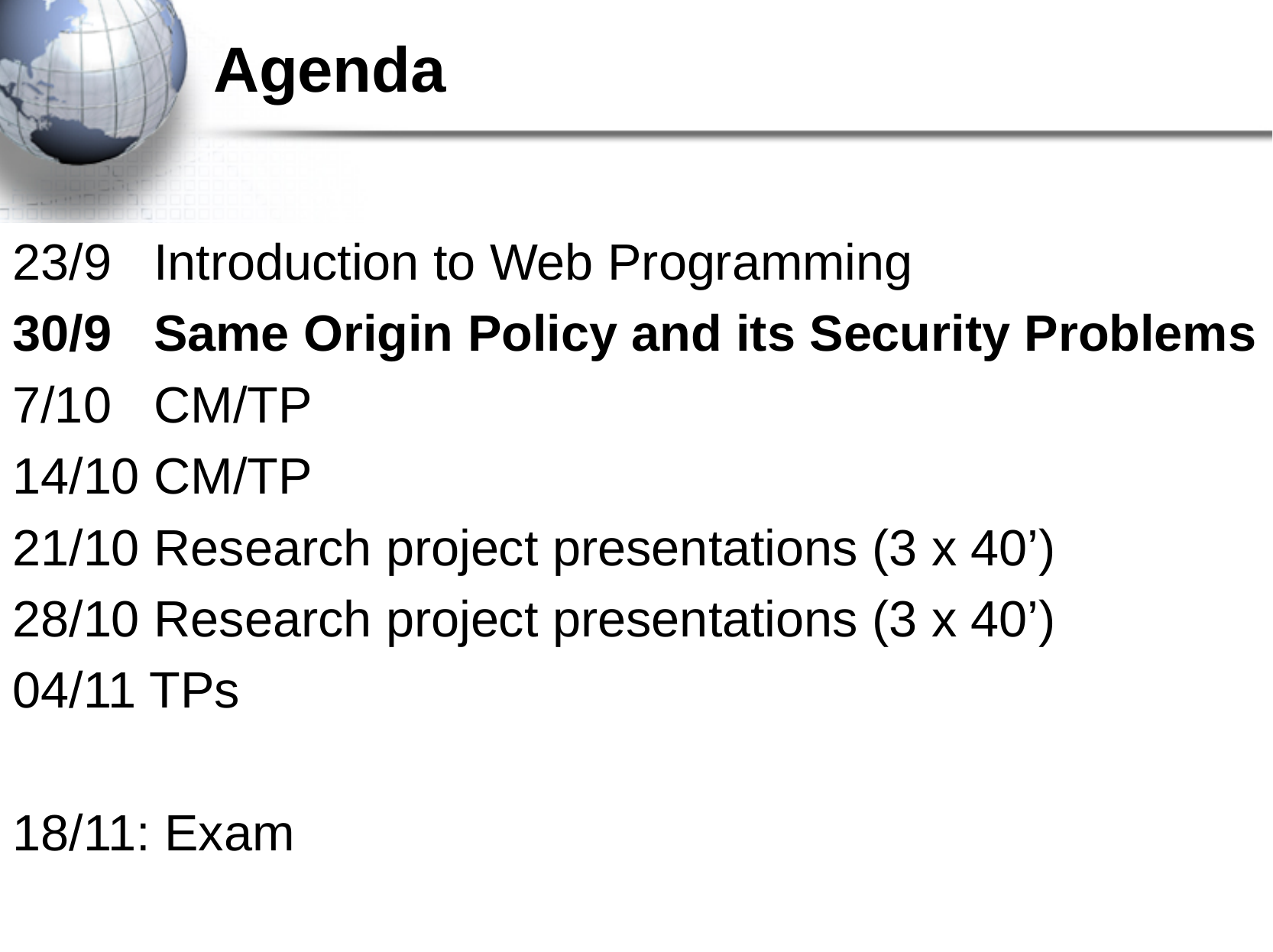

# Agenda
23/9   Introduction to Web Programming
30/9   Same Origin Policy and its Security Problems
7/10   CM/TP
14/10 CM/TP
21/10 Research project presentations (3 x 40’)
28/10 Research project presentations (3 x 40’)
04/11 TPs

18/11: Exam